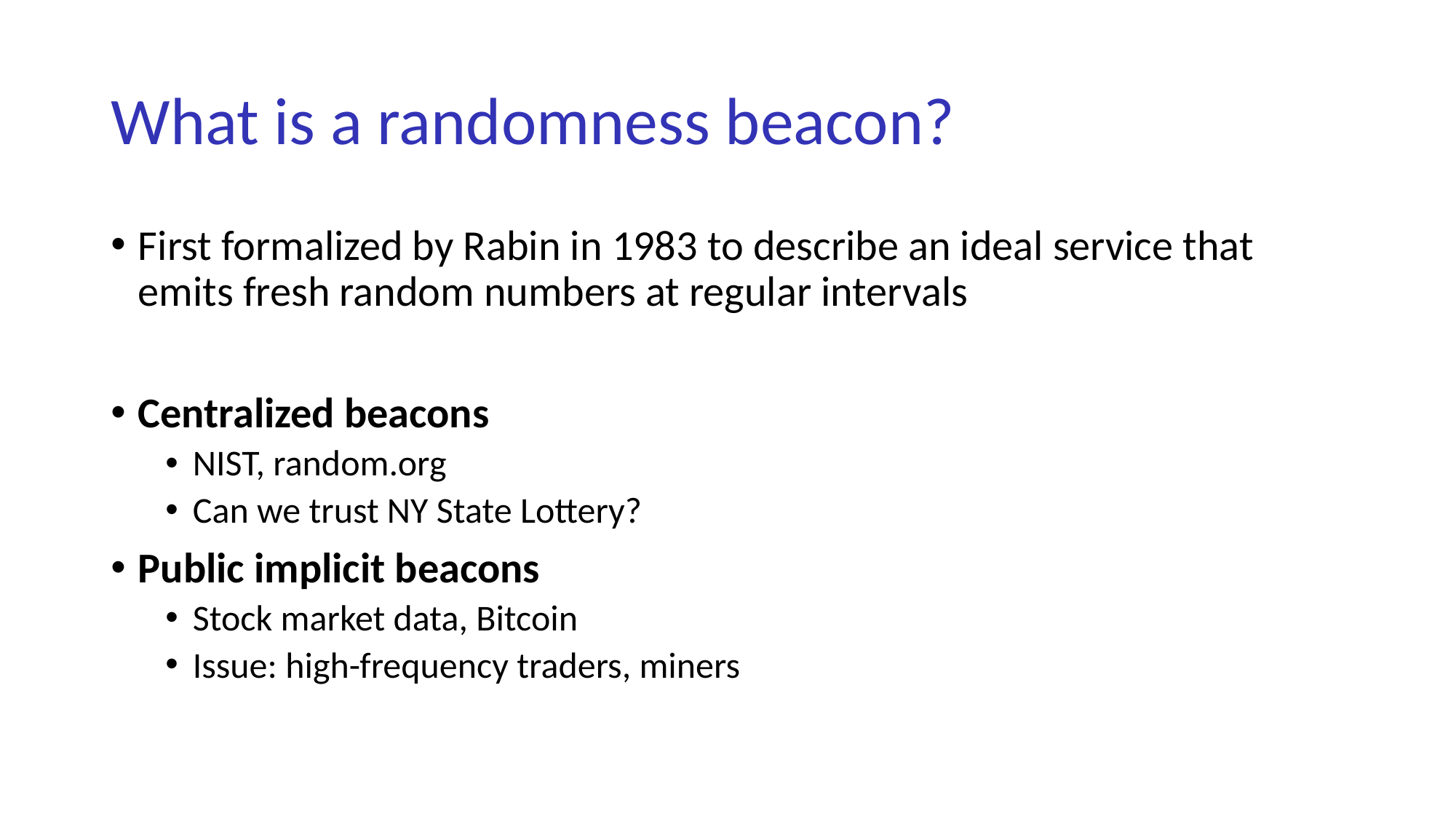

# What is a randomness beacon?
First formalized by Rabin in 1983 to describe an ideal service that emits fresh random numbers at regular intervals

Centralized beacons
NIST, random.org
Can we trust NY State Lottery?
Public implicit beacons
Stock market data, Bitcoin
Issue: high-frequency traders, miners